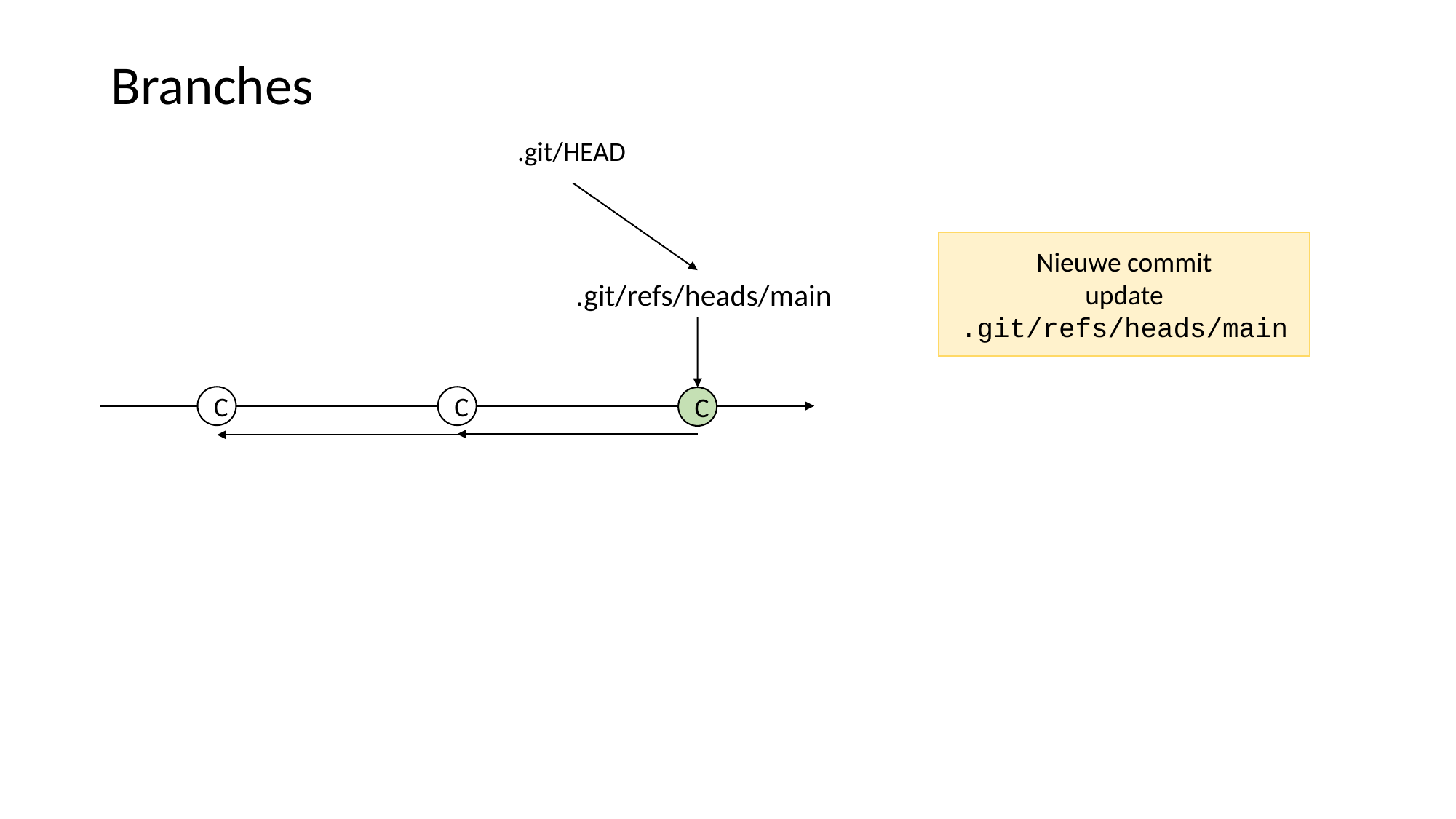

# Branches
.git/HEAD
Nieuwe commit update .git/refs/heads/main
.git/refs/heads/main
C
C
C